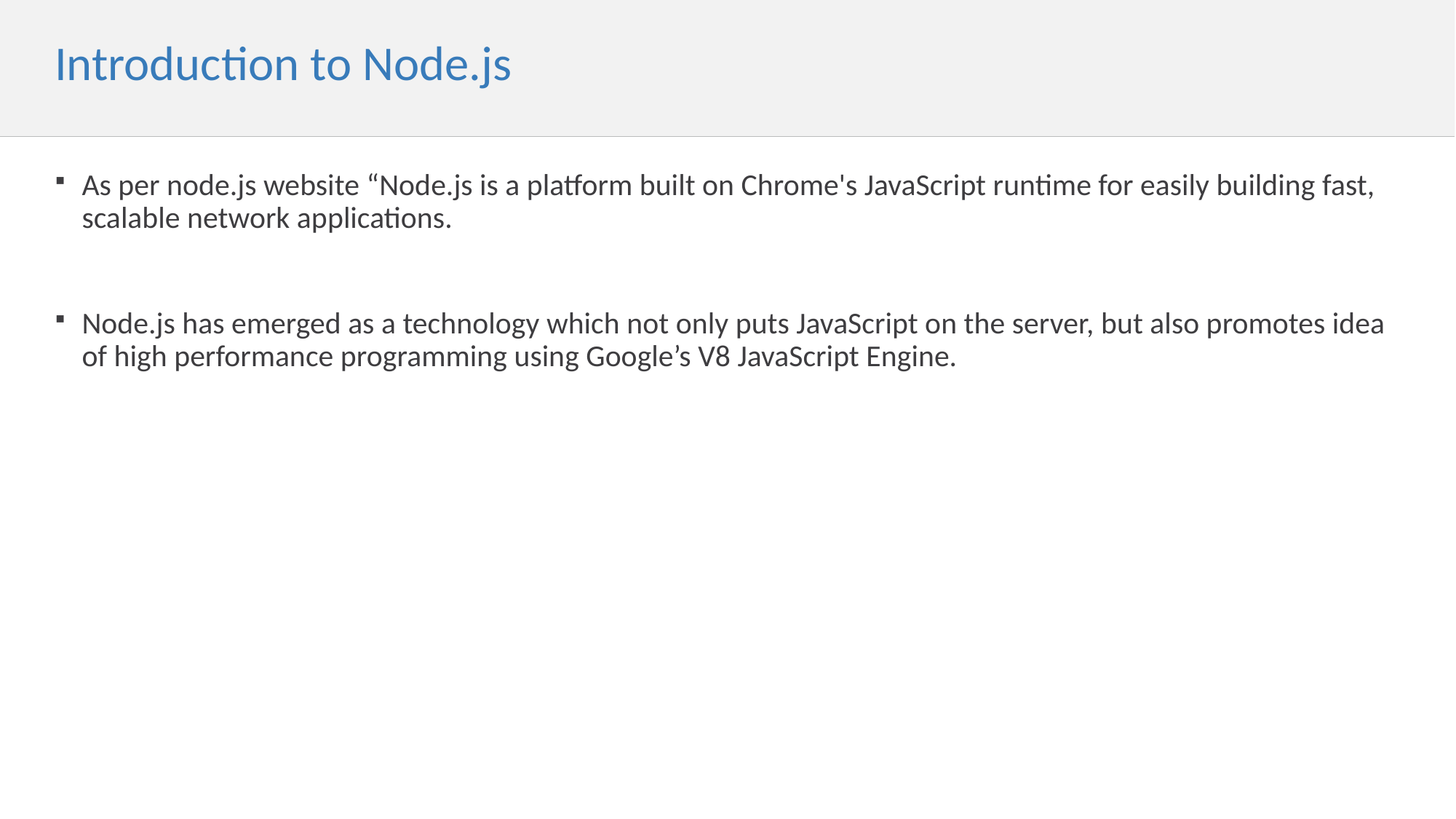

# Introduction to Node.js
As per node.js website “Node.js is a platform built on Chrome's JavaScript runtime for easily building fast, scalable network applications.
Node.js has emerged as a technology which not only puts JavaScript on the server, but also promotes idea of high performance programming using Google’s V8 JavaScript Engine.